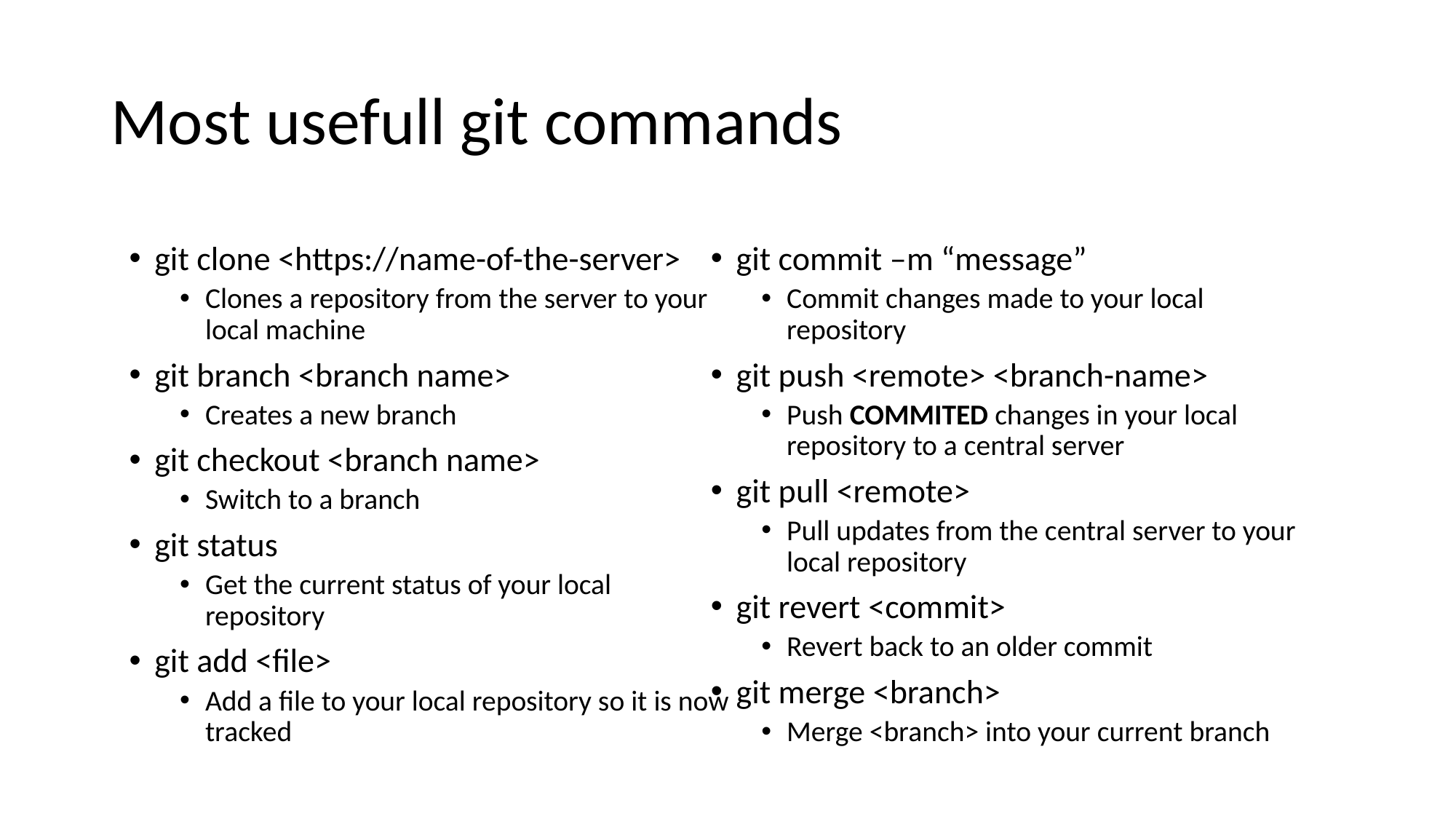

# Most usefull git commands
git clone <https://name-of-the-server>
Clones a repository from the server to your local machine
git branch <branch name>
Creates a new branch
git checkout <branch name>
Switch to a branch
git status
Get the current status of your local repository
git add <file>
Add a file to your local repository so it is now tracked
git commit –m “message”
Commit changes made to your local repository
git push <remote> <branch-name>
Push COMMITED changes in your local repository to a central server
git pull <remote>
Pull updates from the central server to your local repository
git revert <commit>
Revert back to an older commit
git merge <branch>
Merge <branch> into your current branch